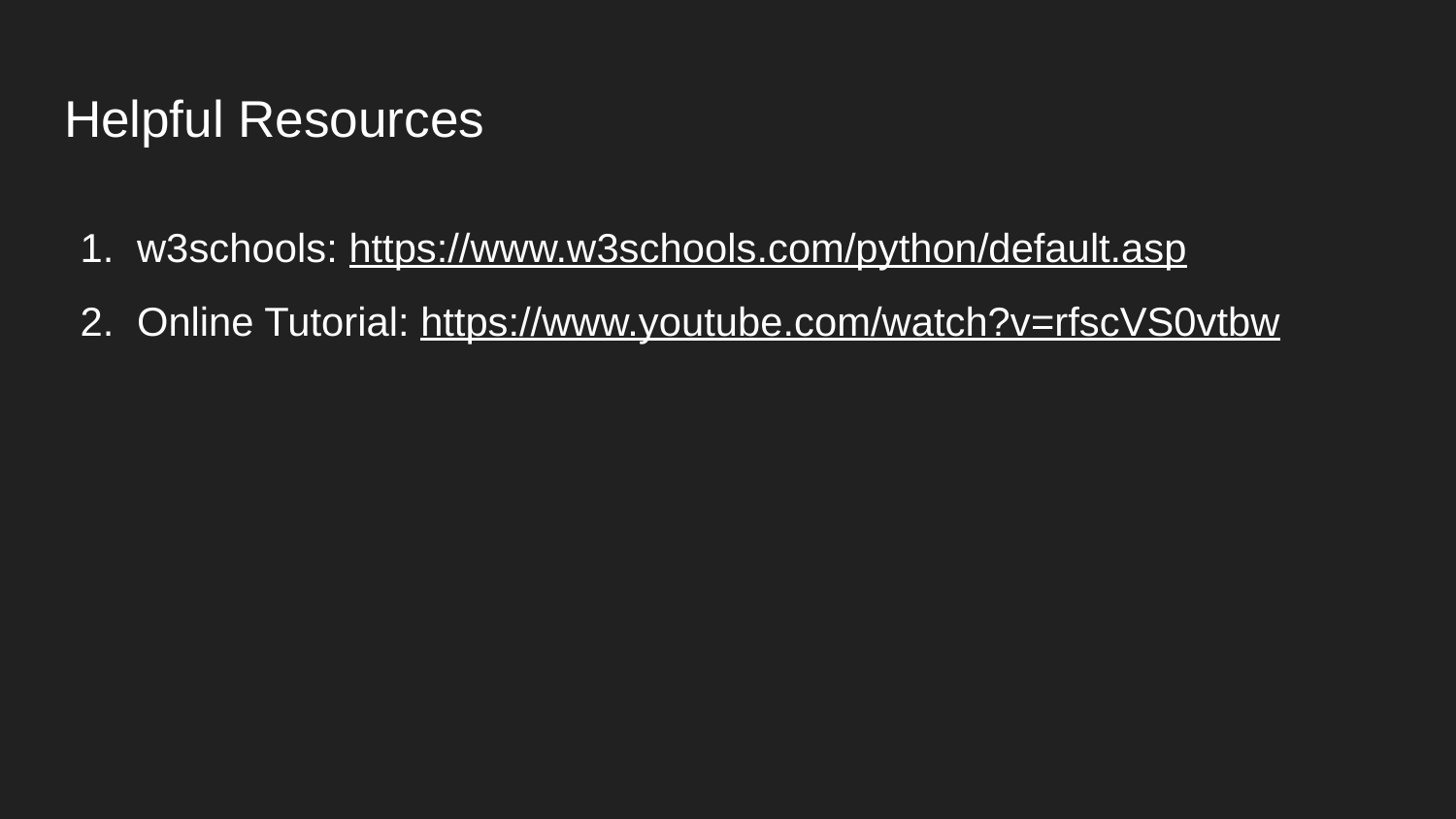

# Helpful Resources
w3schools: https://www.w3schools.com/python/default.asp
Online Tutorial: https://www.youtube.com/watch?v=rfscVS0vtbw